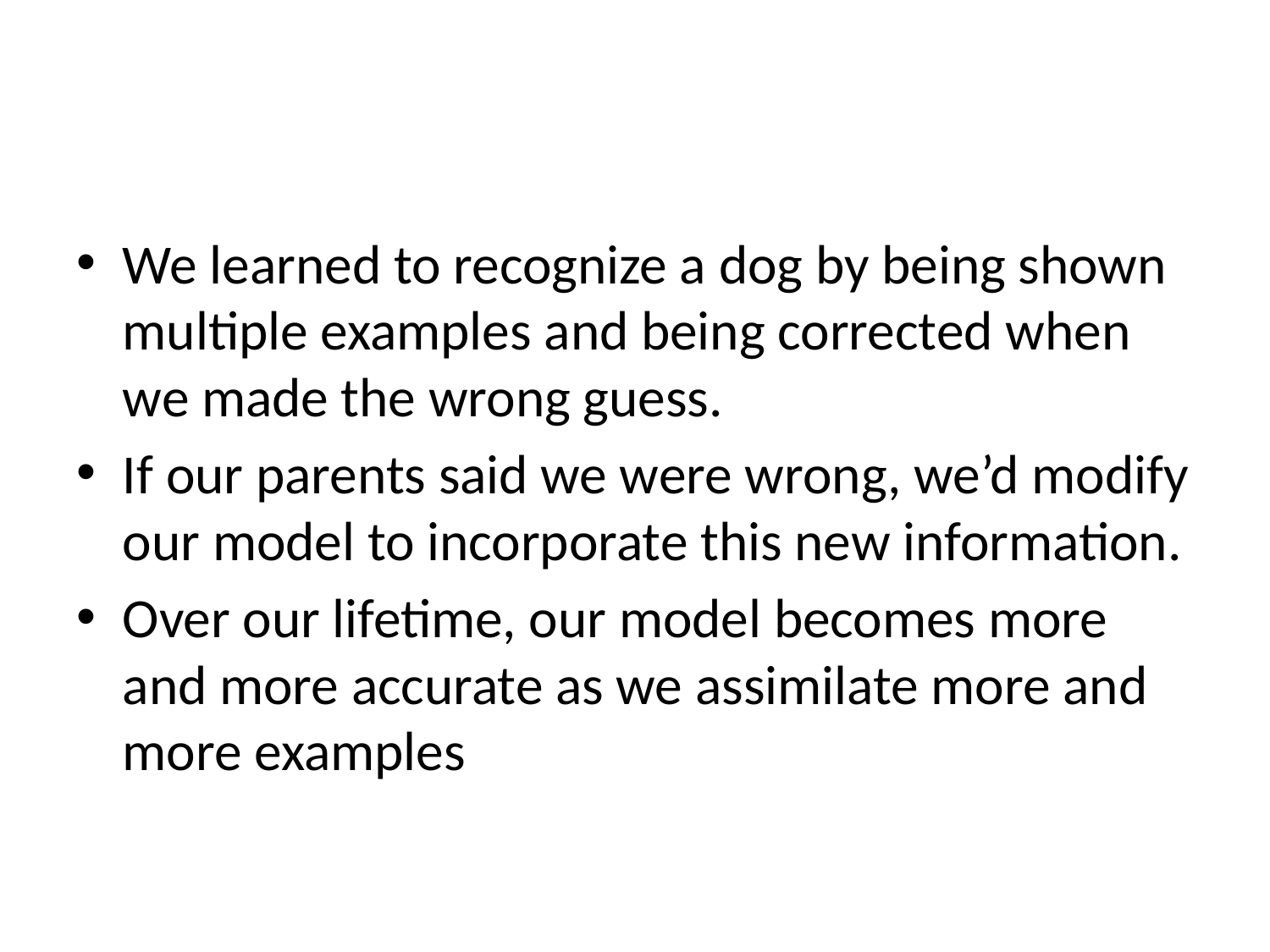

#
We learned to recognize a dog by being shown multiple examples and being corrected when we made the wrong guess.
If our parents said we were wrong, we’d modify our model to incorporate this new information.
Over our lifetime, our model becomes more and more accurate as we assimilate more and more examples